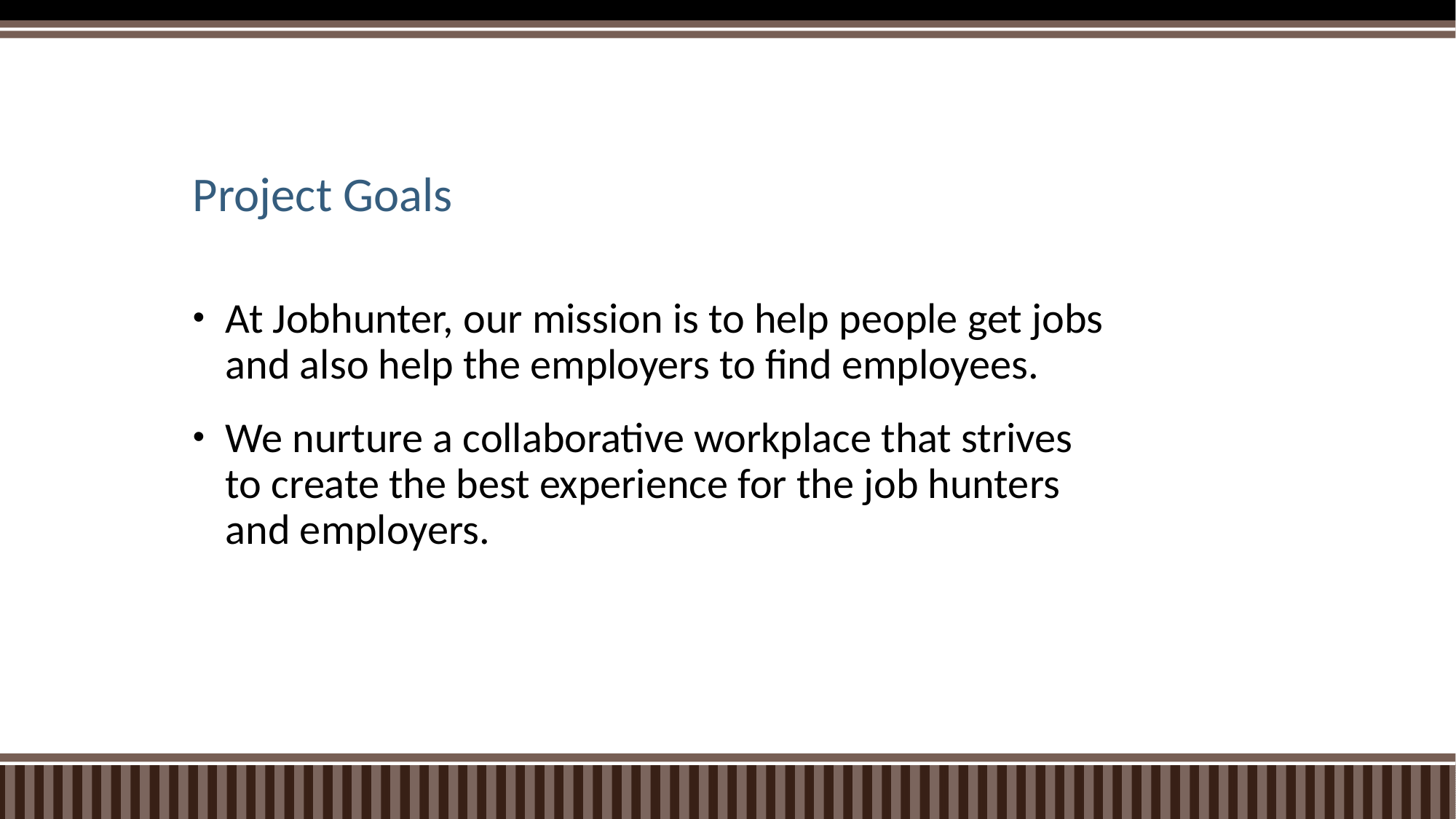

# Project Goals
At Jobhunter, our mission is to help people get jobs and also help the employers to find employees.
We nurture a collaborative workplace that strives to create the best experience for the job hunters and employers.